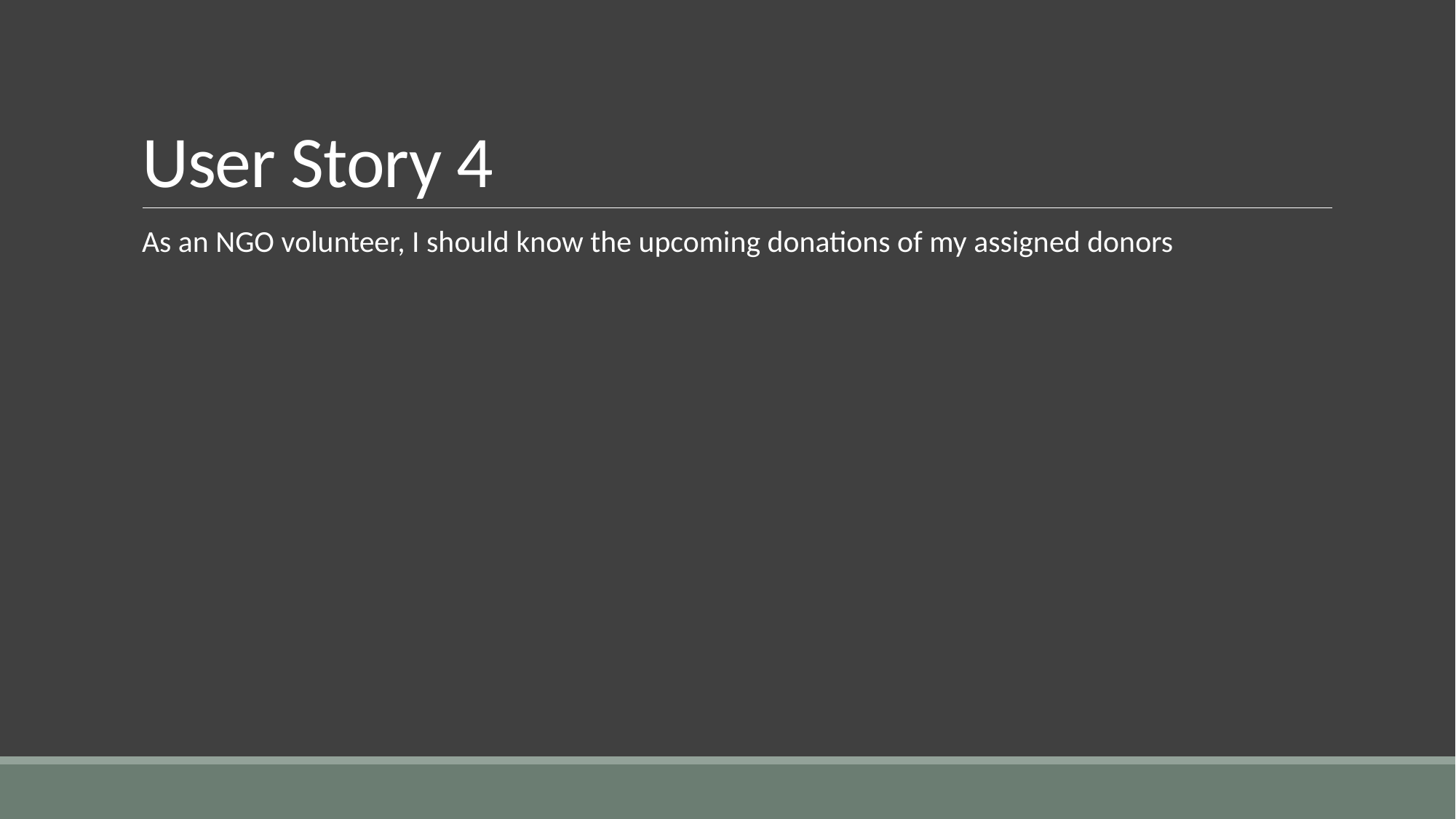

# User Story 4
As an NGO volunteer, I should know the upcoming donations of my assigned donors